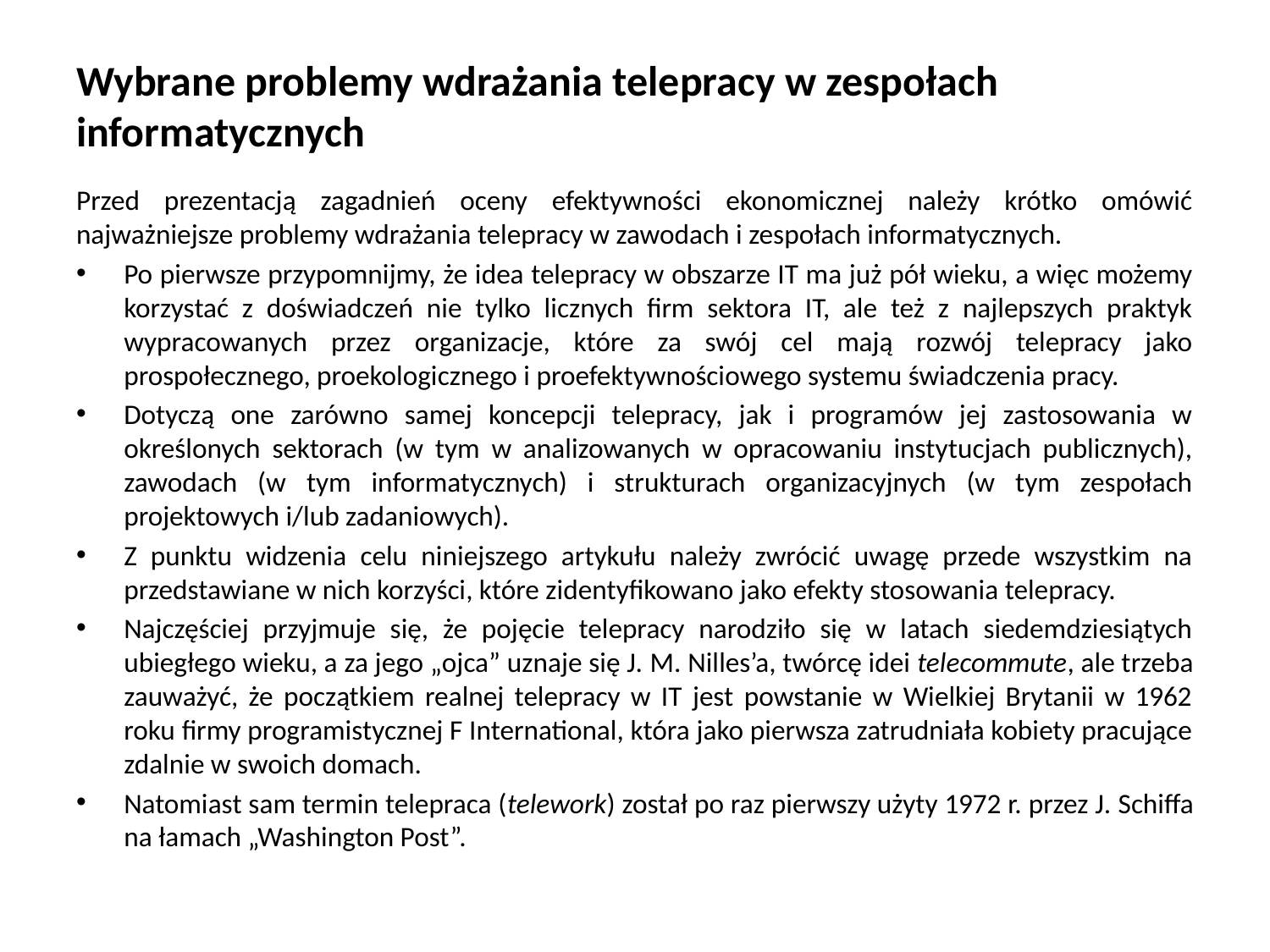

# Wybrane problemy wdrażania telepracy w zespołach informatycznych
Przed prezentacją zagadnień oceny efektywności ekonomicznej należy krótko omówić najważniejsze problemy wdrażania telepracy w zawodach i zespołach informatycznych.
Po pierwsze przypomnijmy, że idea telepracy w obszarze IT ma już pół wieku, a więc możemy korzystać z doświadczeń nie tylko licznych firm sektora IT, ale też z najlepszych praktyk wypracowanych przez organizacje, które za swój cel mają rozwój telepracy jako prospołecznego, proekologicznego i proefektywnościowego systemu świadczenia pracy.
Dotyczą one zarówno samej koncepcji telepracy, jak i programów jej zastosowania w określonych sektorach (w tym w analizowanych w opracowaniu instytucjach publicznych), zawodach (w tym informatycznych) i strukturach organizacyjnych (w tym zespołach projektowych i/lub zadaniowych).
Z punktu widzenia celu niniejszego artykułu należy zwrócić uwagę przede wszystkim na przedstawiane w nich korzyści, które zidentyfikowano jako efekty stosowania telepracy.
Najczęściej przyjmuje się, że pojęcie telepracy narodziło się w latach siedemdziesiątych ubiegłego wieku, a za jego „ojca” uznaje się J. M. Nilles’a, twórcę idei telecommute, ale trzeba zauważyć, że początkiem realnej telepracy w IT jest powstanie w Wielkiej Brytanii w 1962 roku firmy programistycznej F International, która jako pierwsza zatrudniała kobiety pracujące zdalnie w swoich domach.
Natomiast sam termin telepraca (telework) został po raz pierwszy użyty 1972 r. przez J. Schiffa na łamach „Washington Post”.